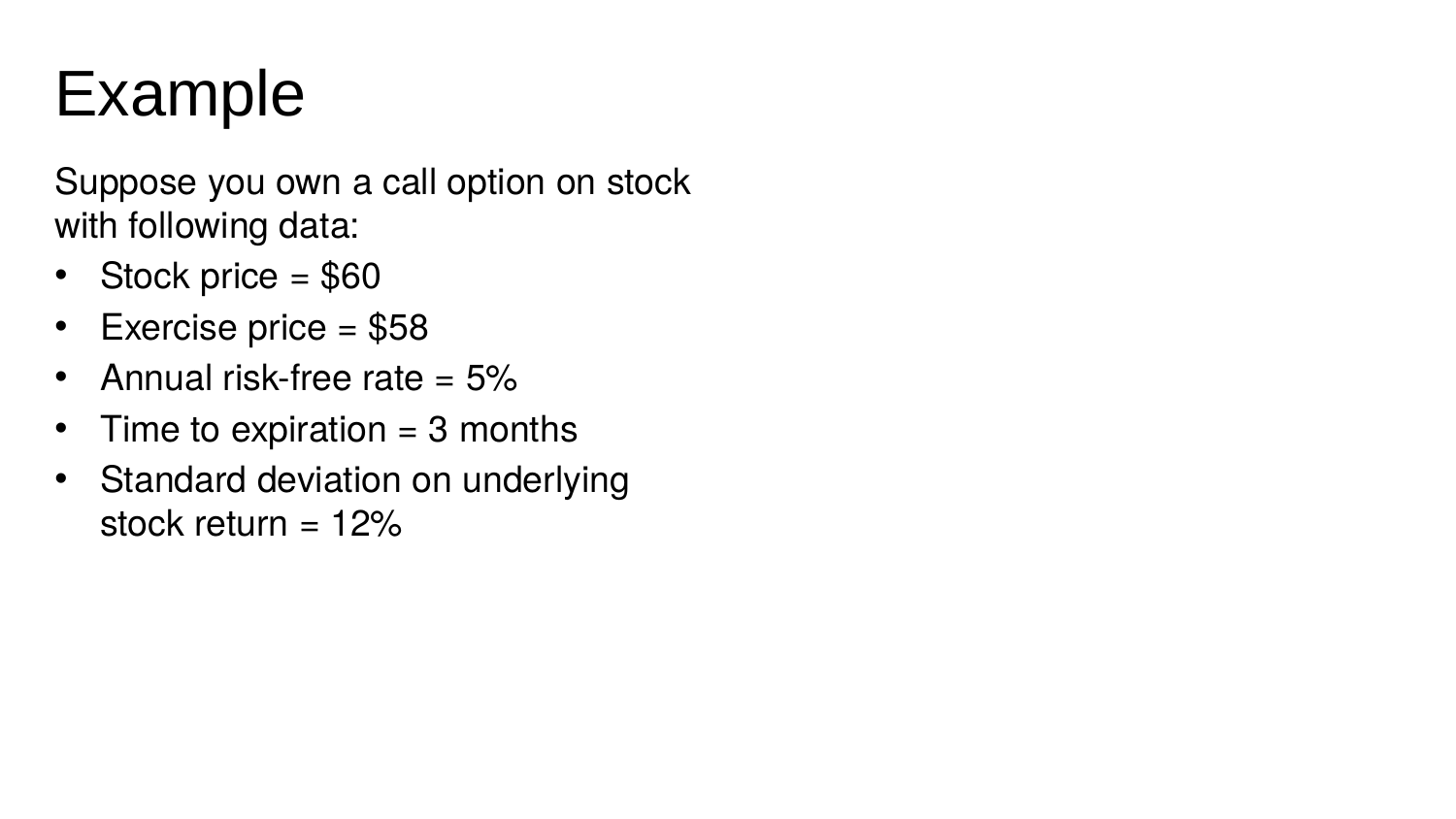

# Example
Suppose you own a call option on stock with following data:
Stock price = $60
Exercise price = $58
Annual risk-free rate = 5%
Time to expiration = 3 months
Standard deviation on underlying stock return = 12%